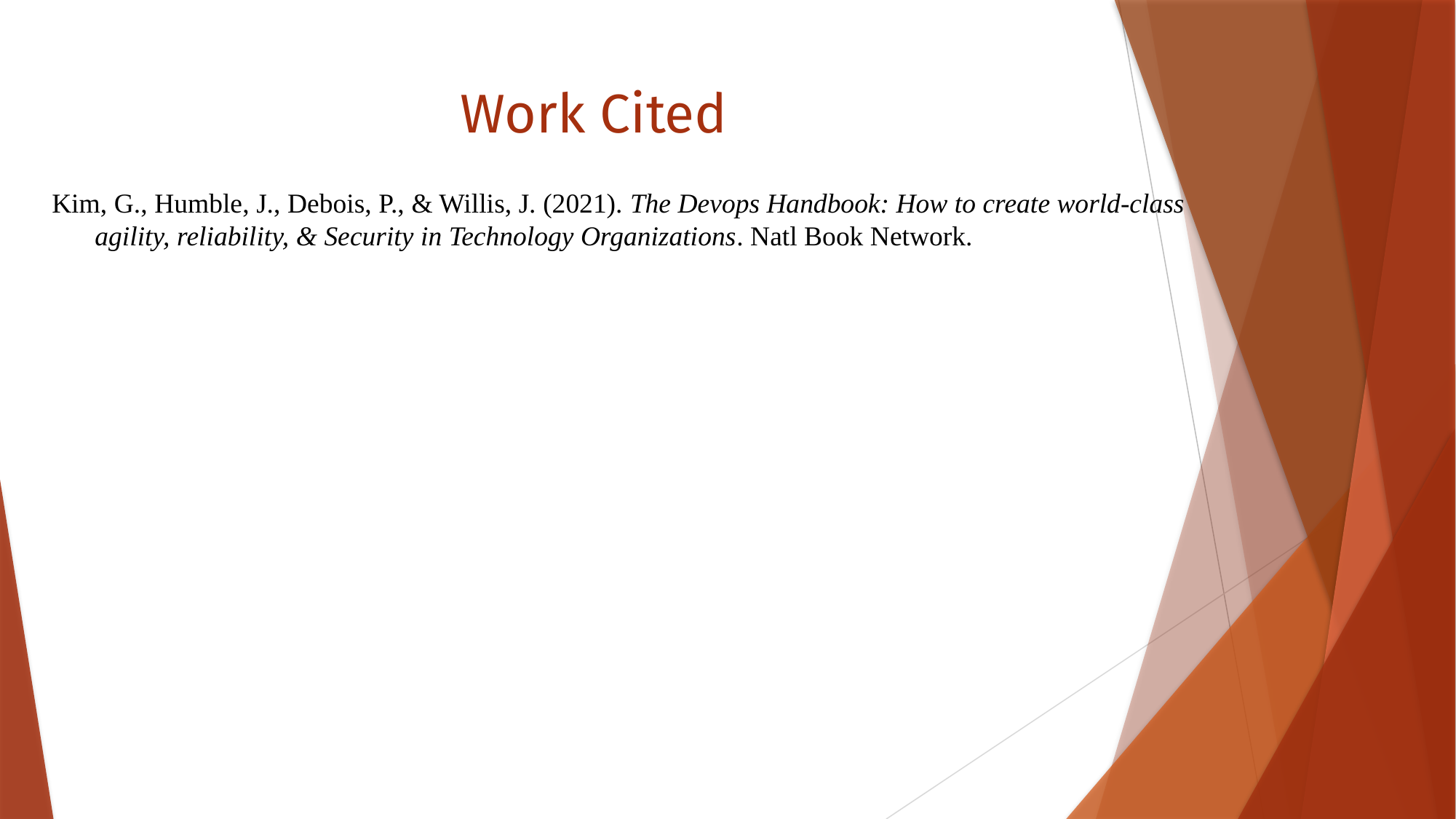

# Work Cited
Kim, G., Humble, J., Debois, P., & Willis, J. (2021). The Devops Handbook: How to create world-class agility, reliability, & Security in Technology Organizations. Natl Book Network.